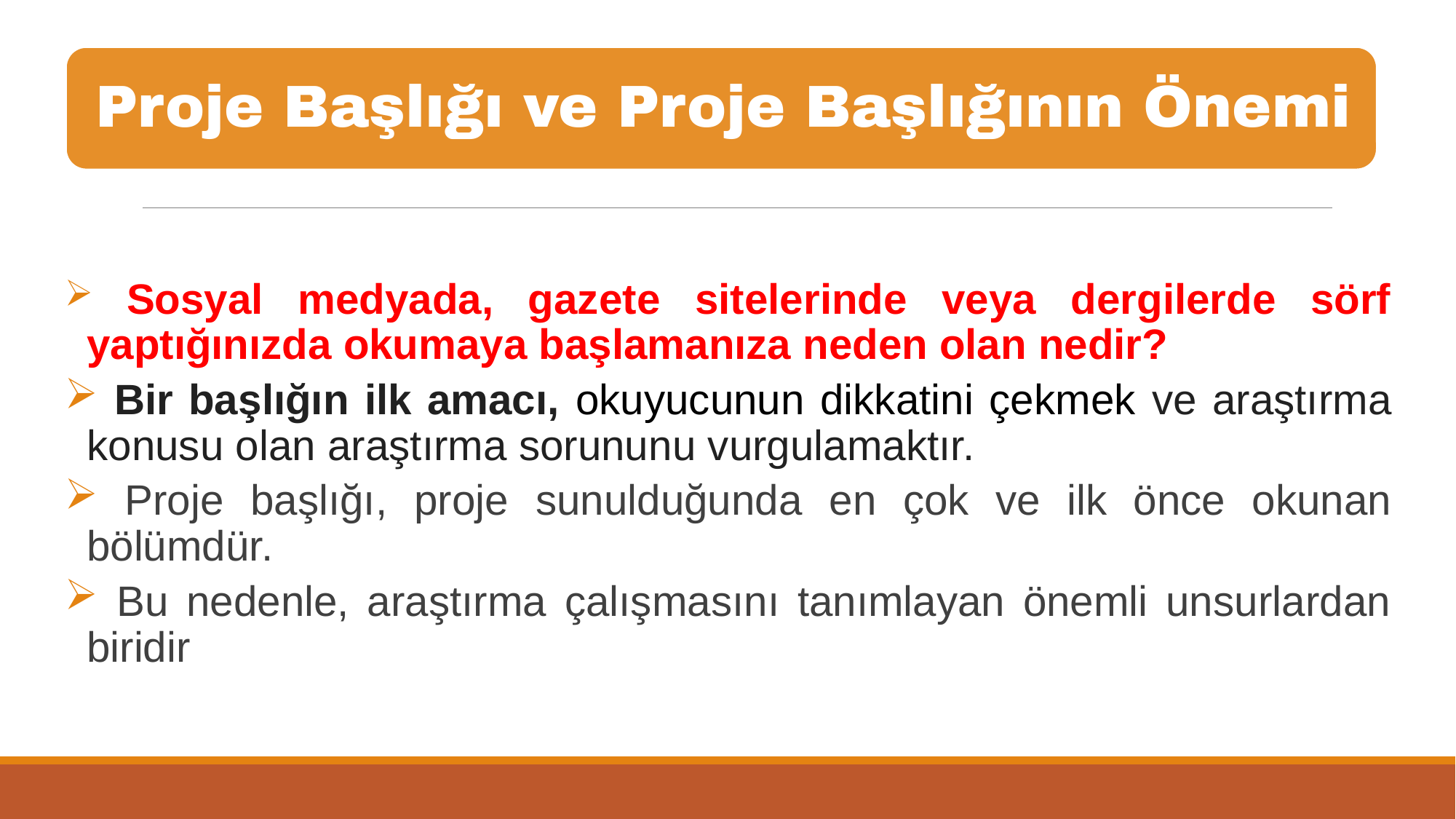

Proje Başlığı ve Proje Başlığının Önemi

 Sosyal medyada, gazete sitelerinde veya dergilerde sörf yaptığınızda okumaya başlamanıza neden olan nedir?
 Bir başlığın ilk amacı, okuyucunun dikkatini çekmek ve araştırma konusu olan araştırma sorununu vurgulamaktır.
 Proje başlığı, proje sunulduğunda en çok ve ilk önce okunan bölümdür.
 Bu nedenle, araştırma çalışmasını tanımlayan önemli unsurlardan biridir